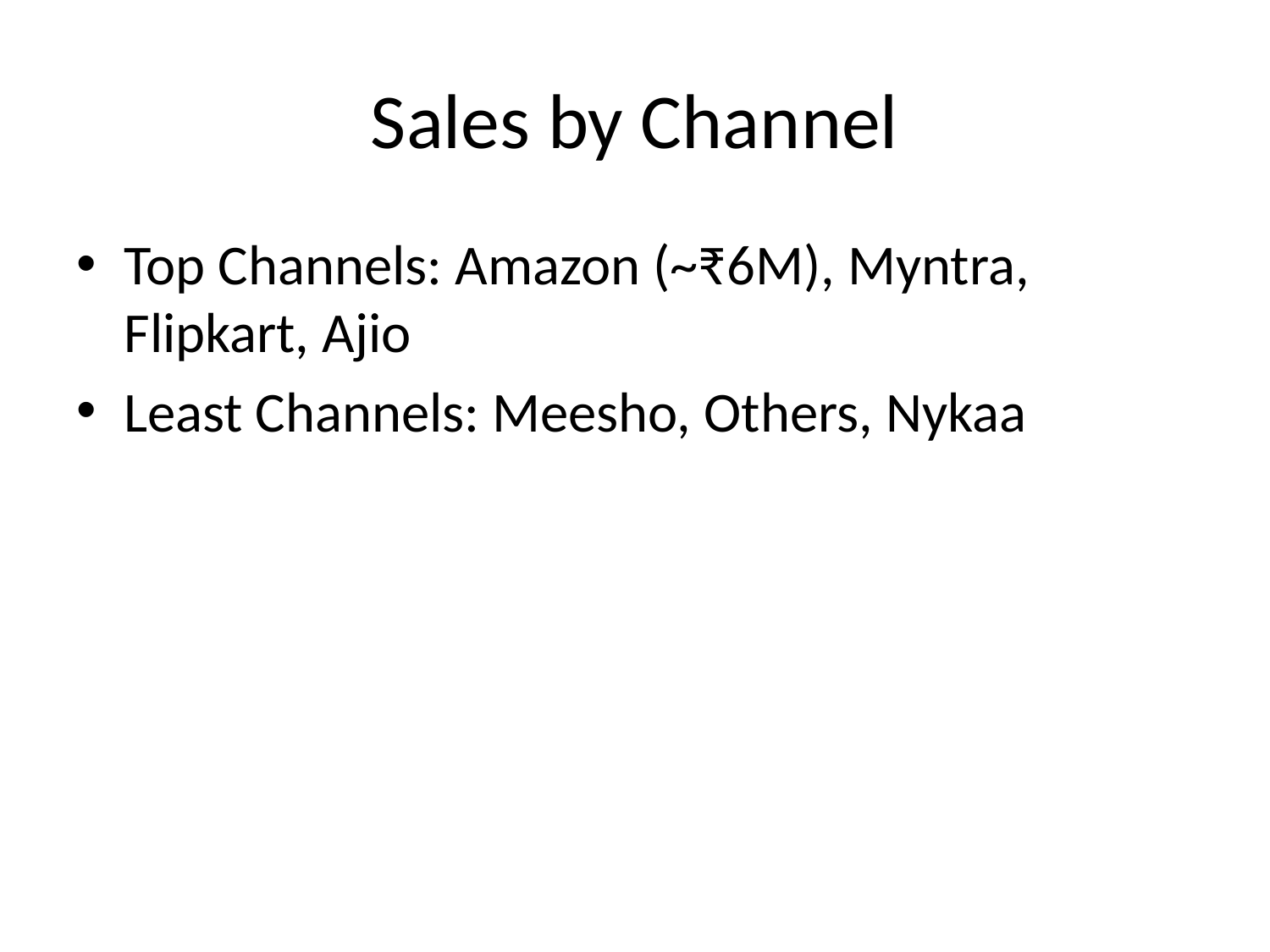

# Sales by Channel
Top Channels: Amazon (~₹6M), Myntra, Flipkart, Ajio
Least Channels: Meesho, Others, Nykaa